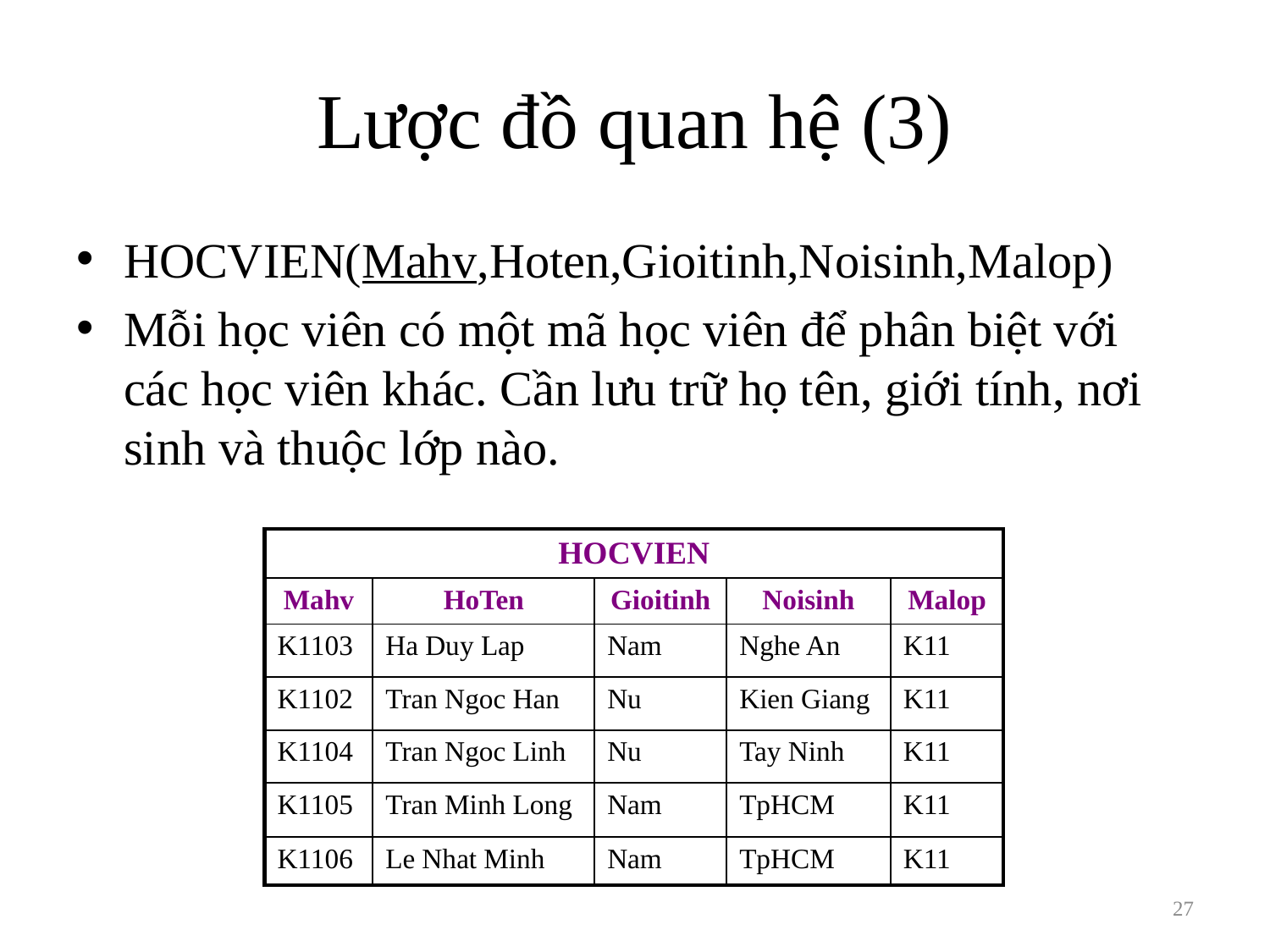

# Lược đồ quan hệ (3)
HOCVIEN(Mahv,Hoten,Gioitinh,Noisinh,Malop)
Mỗi học viên có một mã học viên để phân biệt với các học viên khác. Cần lưu trữ họ tên, giới tính, nơi sinh và thuộc lớp nào.
| HOCVIEN |  |  |  |  |
| --- | --- | --- | --- | --- |
| Mahv | HoTen | Gioitinh | Noisinh | Malop |
| K1103 | Ha Duy Lap | Nam | Nghe An | K11 |
| K1102 | Tran Ngoc Han | Nu | Kien Giang | K11 |
| K1104 | Tran Ngoc Linh | Nu | Tay Ninh | K11 |
| K1105 | Tran Minh Long | Nam | TpHCM | K11 |
| K1106 | Le Nhat Minh | Nam | TpHCM | K11 |
27